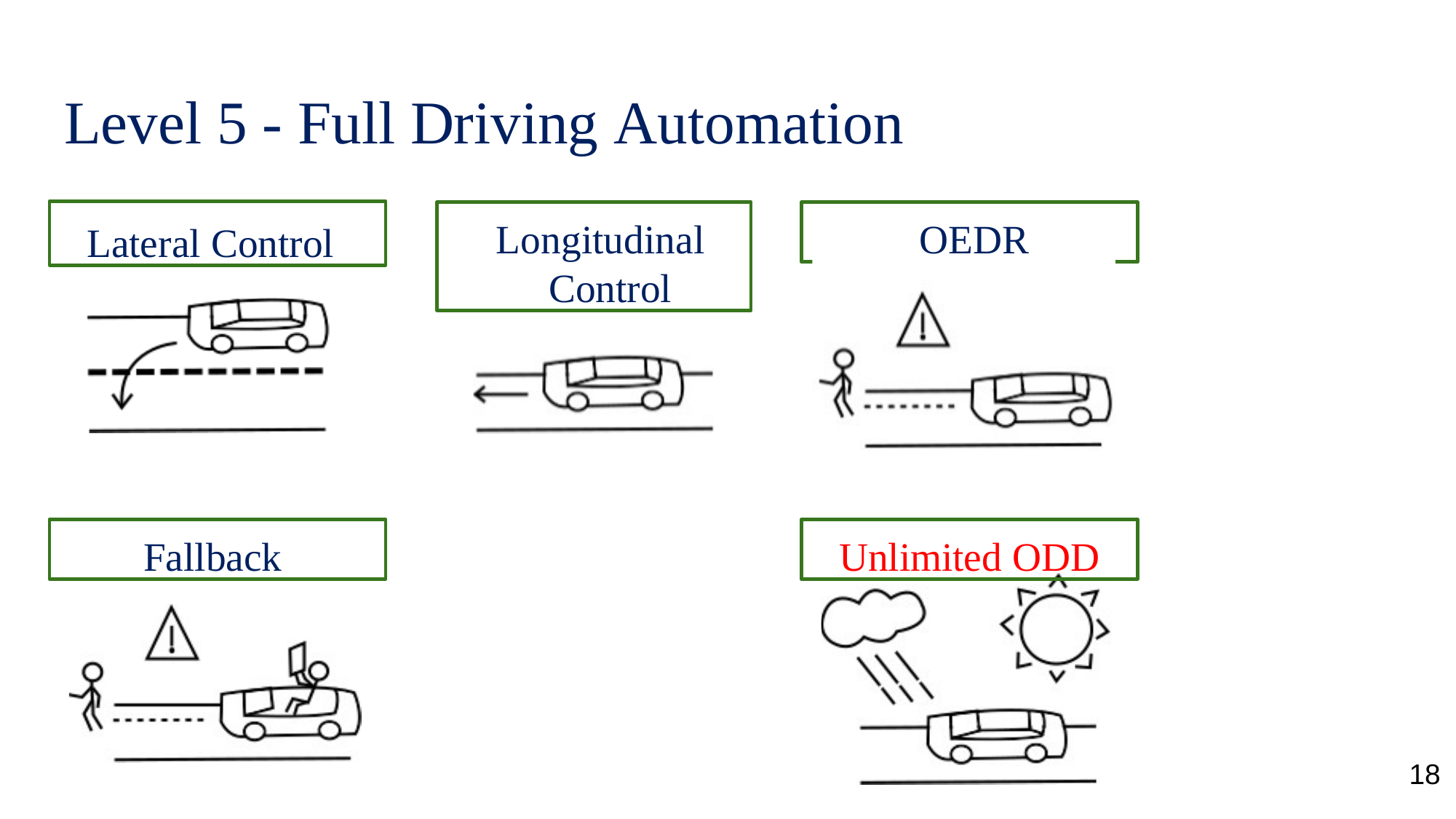

# Level 5 - Full Driving Automation
Lateral Control
OEDR
Longitudinal  Control

Unlimited ODD
Fallback

18